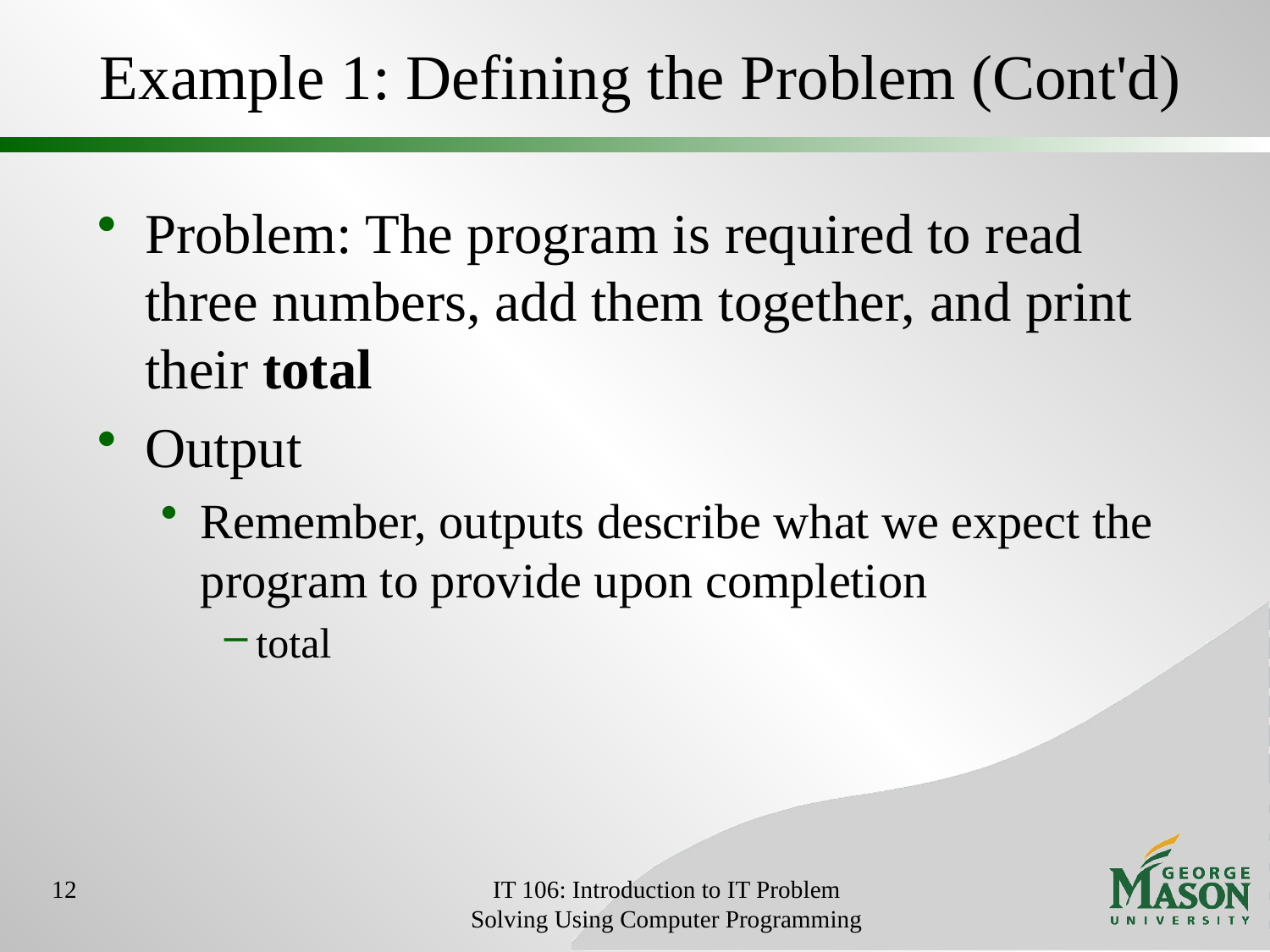

# Example 1: Defining the Problem (Cont'd)
Problem: The program is required to read three numbers, add them together, and print their total
Output
Remember, outputs describe what we expect the program to provide upon completion
total
12
IT 106: Introduction to IT Problem Solving Using Computer Programming